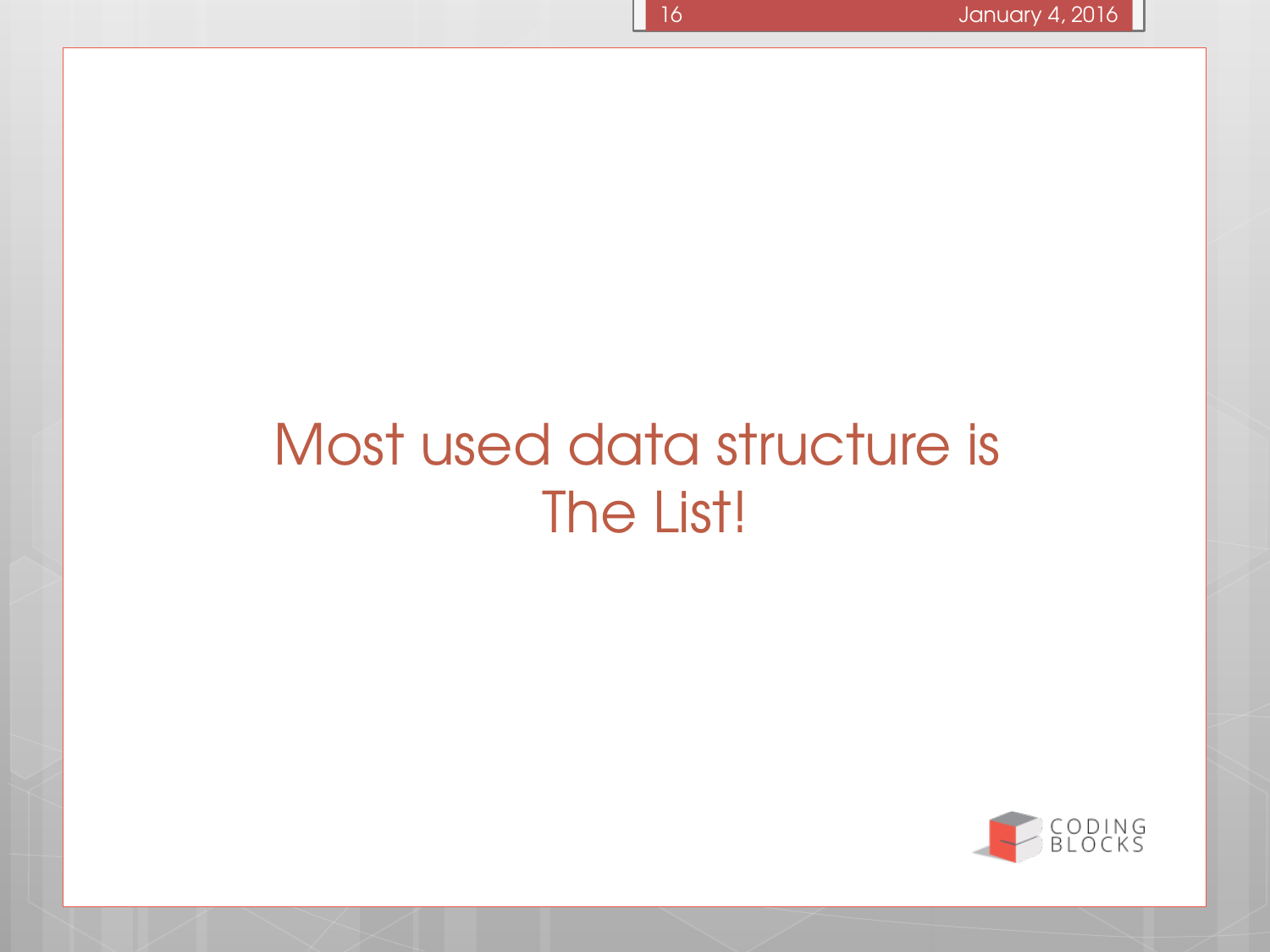

January 4, 2016
16
# Most used data structure is The List!